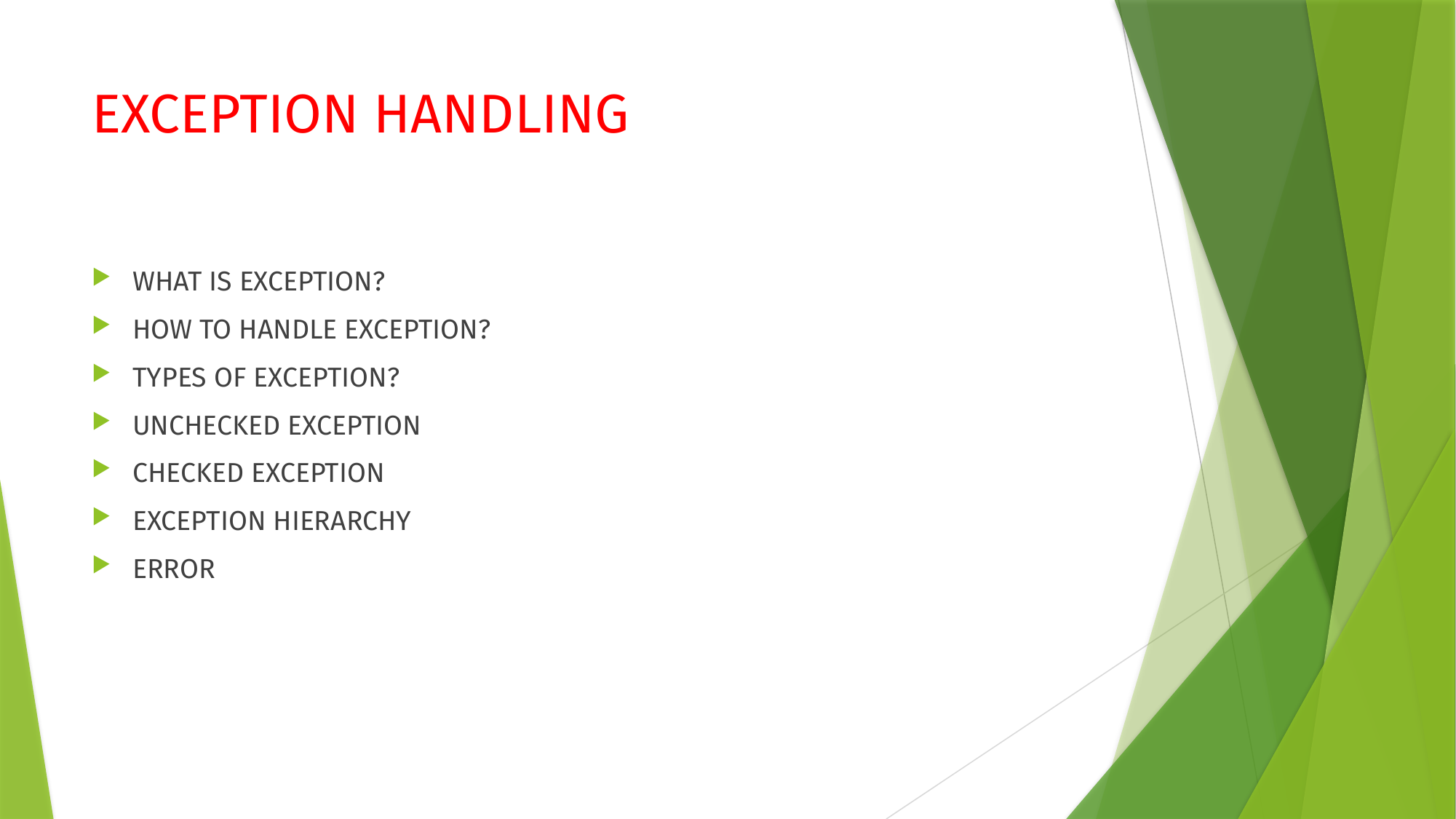

# EXCEPTION HANDLING
WHAT IS EXCEPTION?
HOW TO HANDLE EXCEPTION?
TYPES OF EXCEPTION?
UNCHECKED EXCEPTION
CHECKED EXCEPTION
EXCEPTION HIERARCHY
ERROR